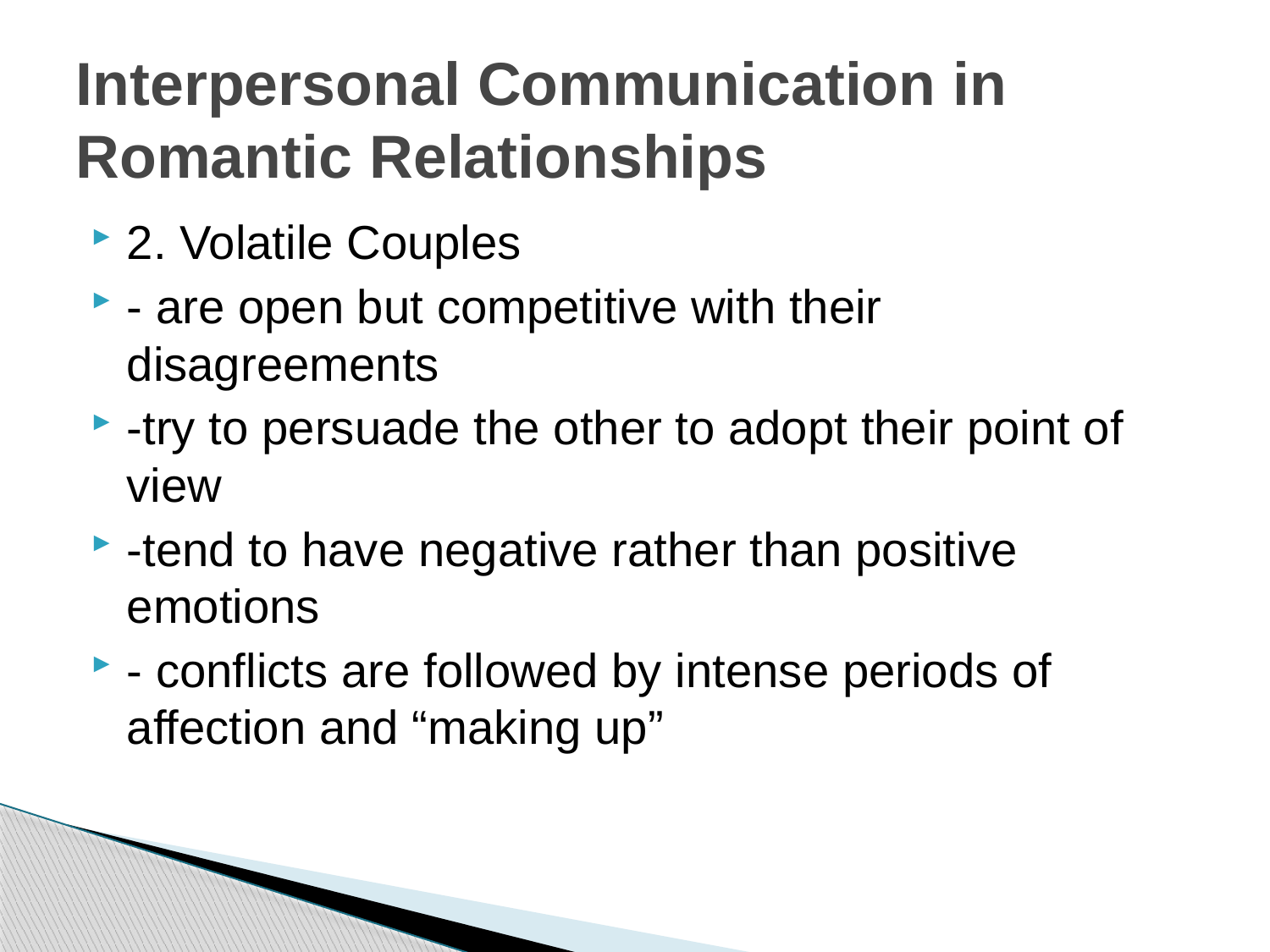

# Interpersonal Communication in Romantic Relationships
2. Volatile Couples
- are open but competitive with their disagreements
-try to persuade the other to adopt their point of view
-tend to have negative rather than positive emotions
- conflicts are followed by intense periods of affection and “making up”